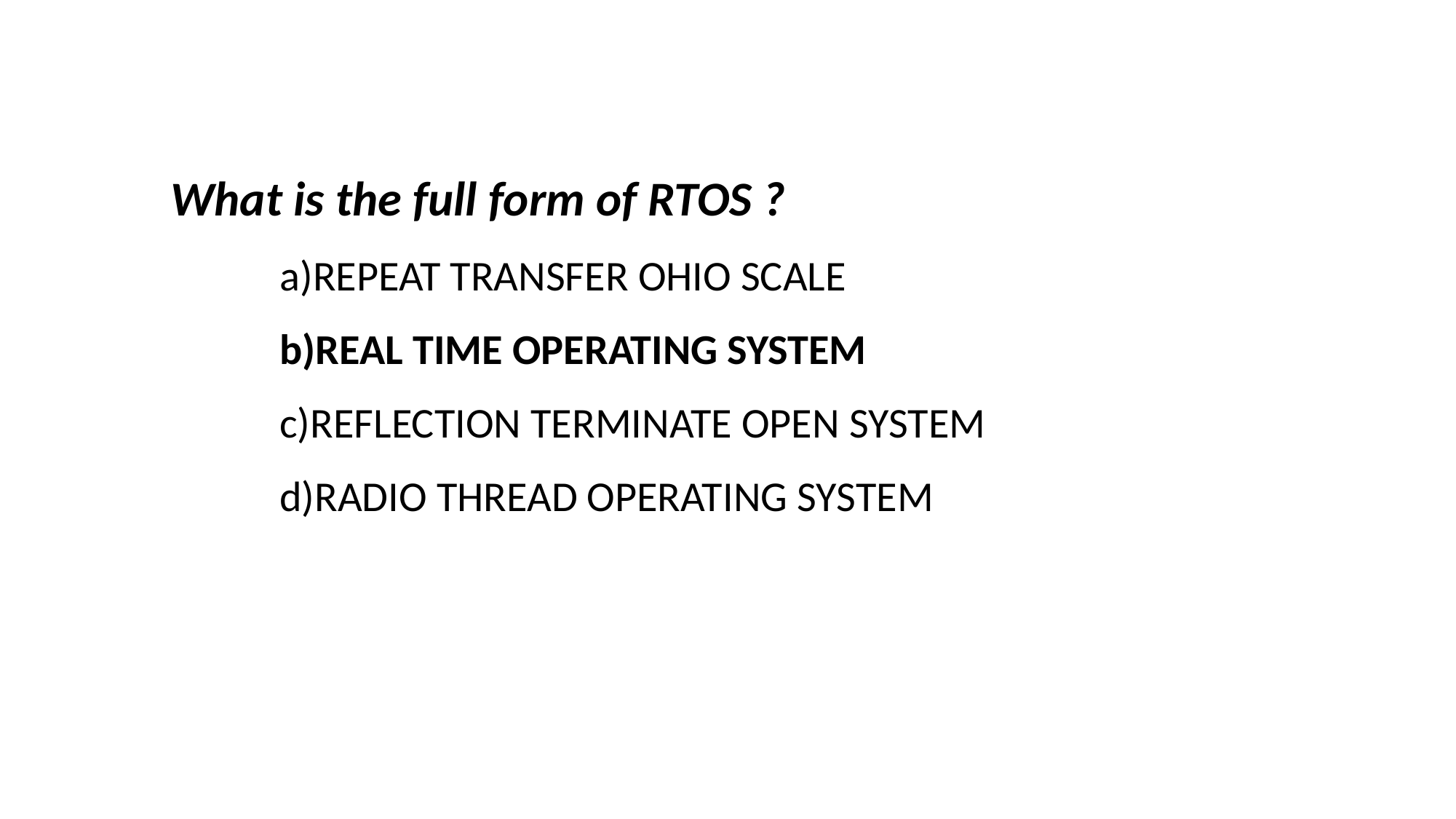

What is the full form of RTOS ?
	a)REPEAT TRANSFER OHIO SCALE
	b)REAL TIME OPERATING SYSTEM
	c)REFLECTION TERMINATE OPEN SYSTEM
	d)RADIO THREAD OPERATING SYSTEM